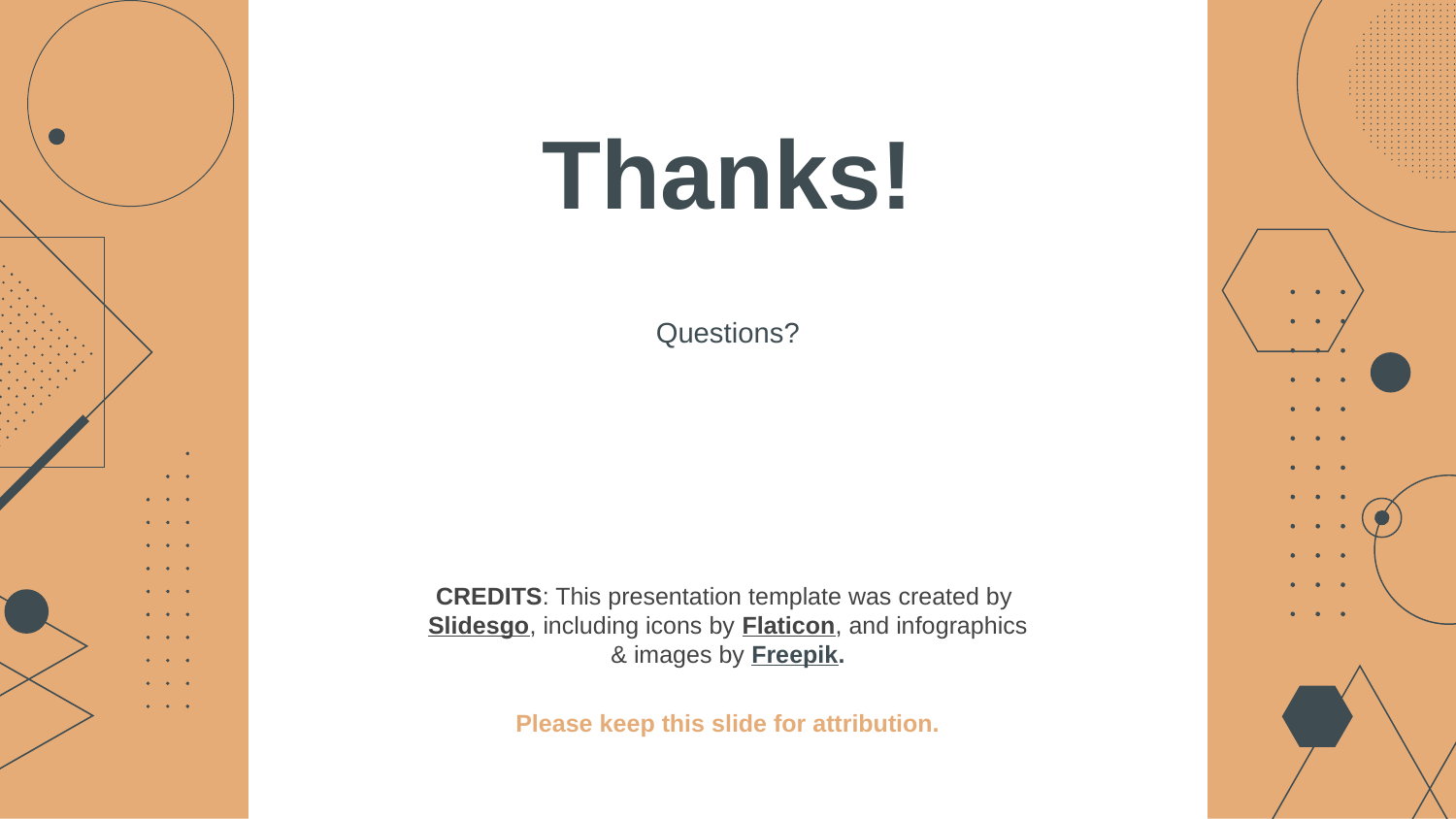

# Thanks!

Questions?
Please keep this slide for attribution.